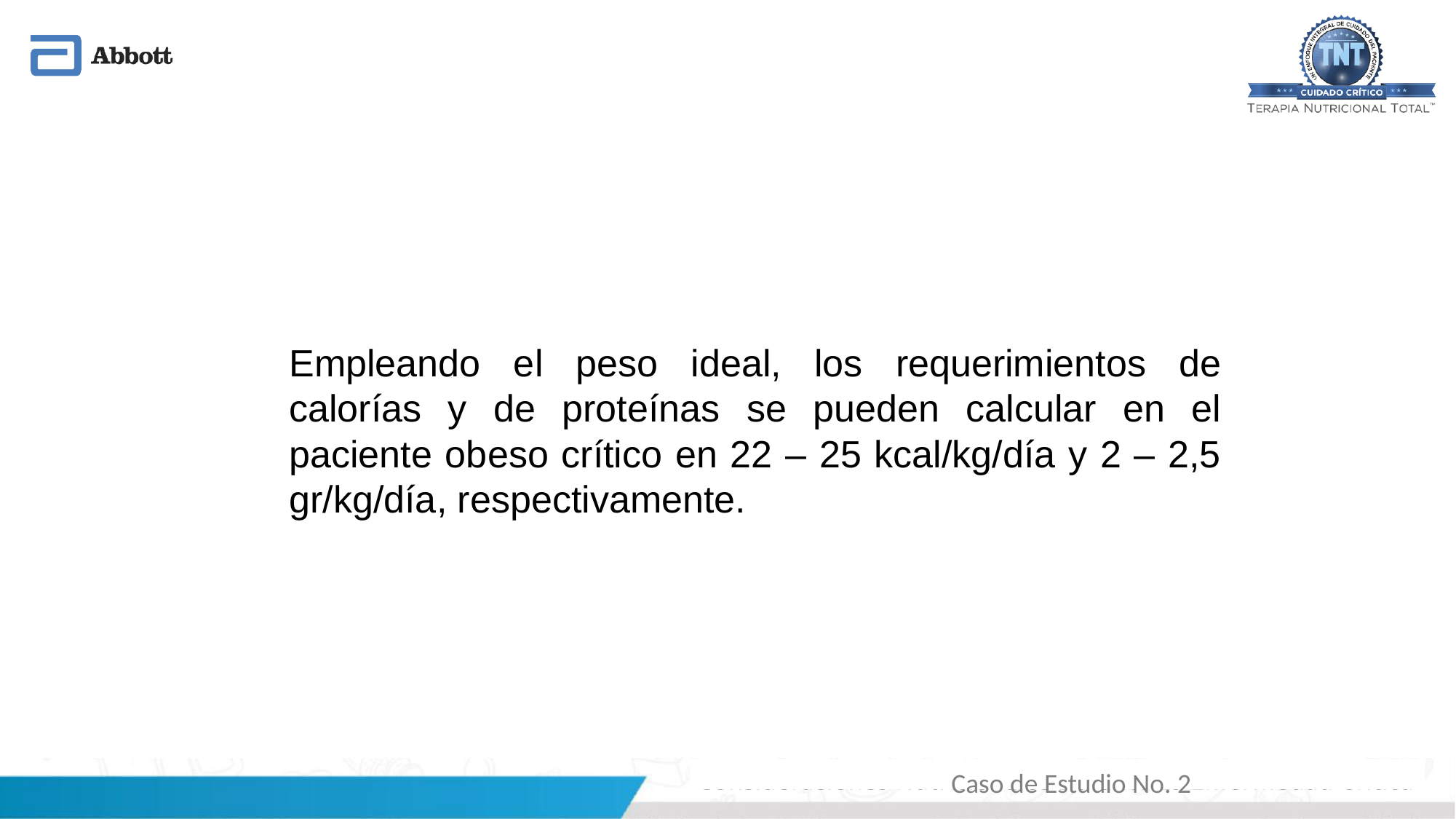

Empleando el peso ideal, los requerimientos de calorías y de proteínas se pueden calcular en el paciente obeso crítico en 22 – 25 kcal/kg/día y 2 – 2,5 gr/kg/día, respectivamente.